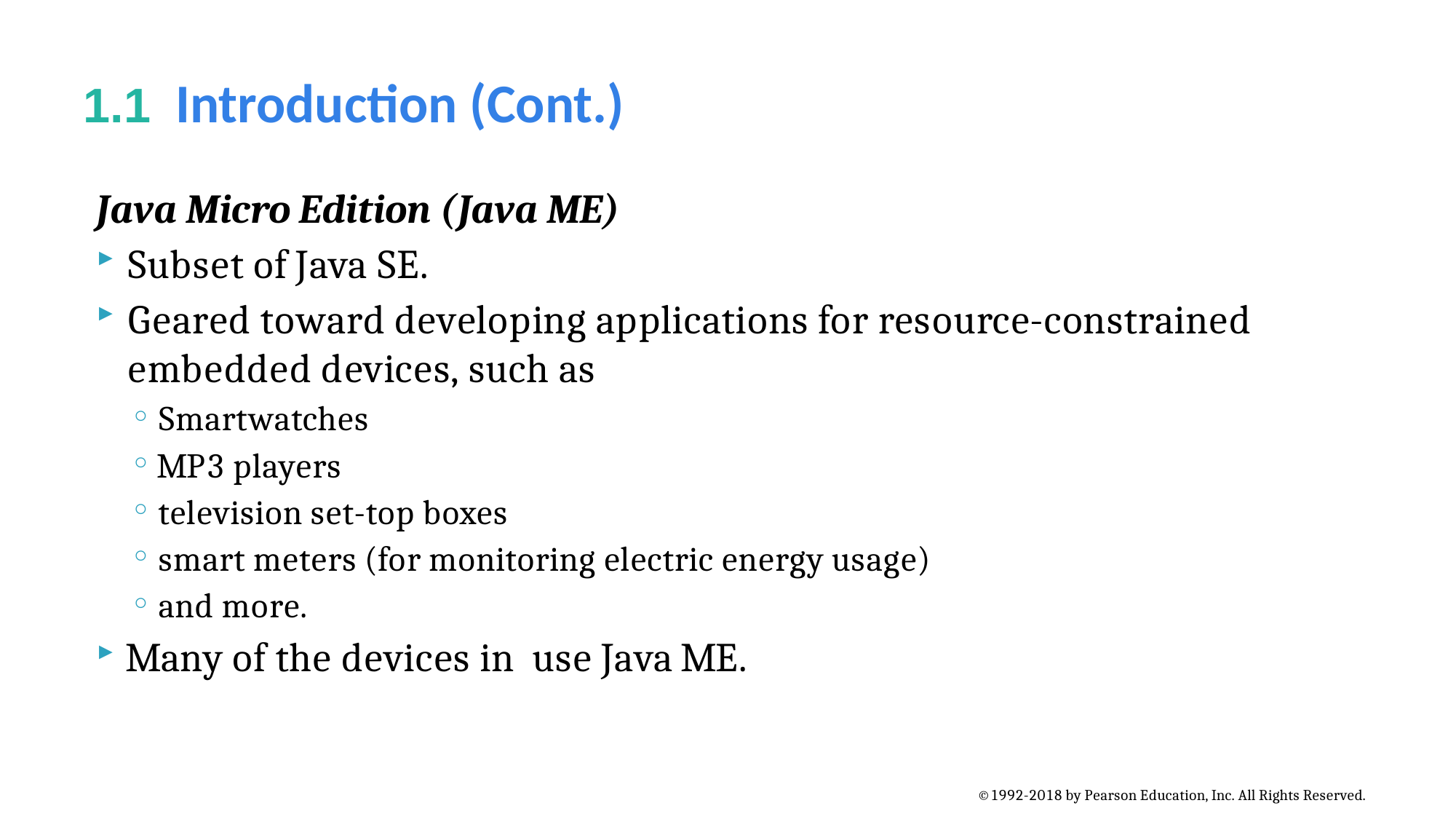

# 1.1  Introduction (Cont.)
Java Micro Edition (Java ME)
Subset of Java SE.
Geared toward developing applications for resource-constrained embedded devices, such as
Smartwatches
MP3 players
television set-top boxes
smart meters (for monitoring electric energy usage)
and more.
Many of the devices in  use Java ME.

©1992-2018 by Pearson Education, Inc. All Rights Reserved.